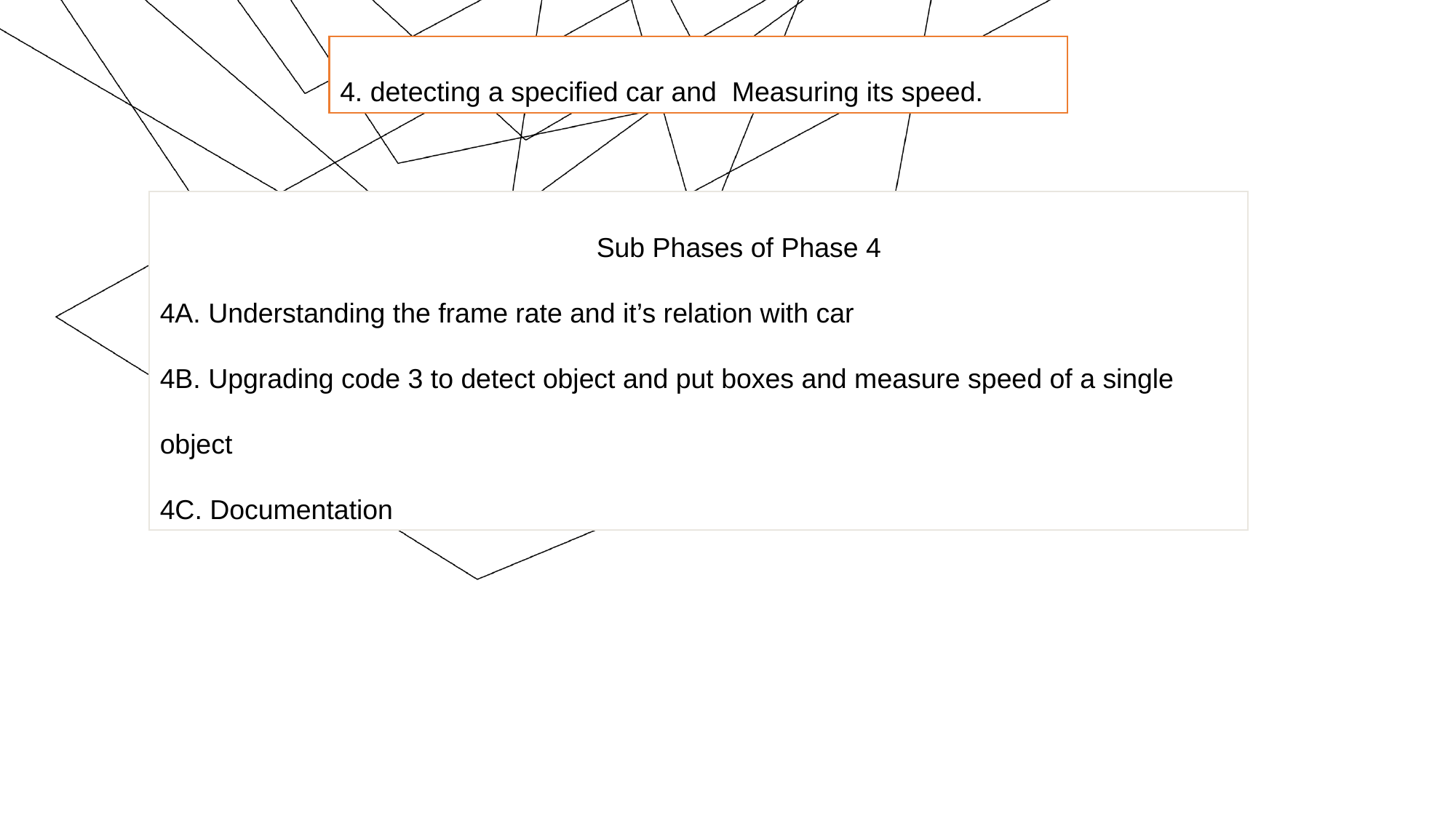

4. detecting a specified car and  Measuring its speed.
				Sub Phases of Phase 4
4A. Understanding the frame rate and it’s relation with car
4B. Upgrading code 3 to detect object and put boxes and measure speed of a single object
4C. Documentation